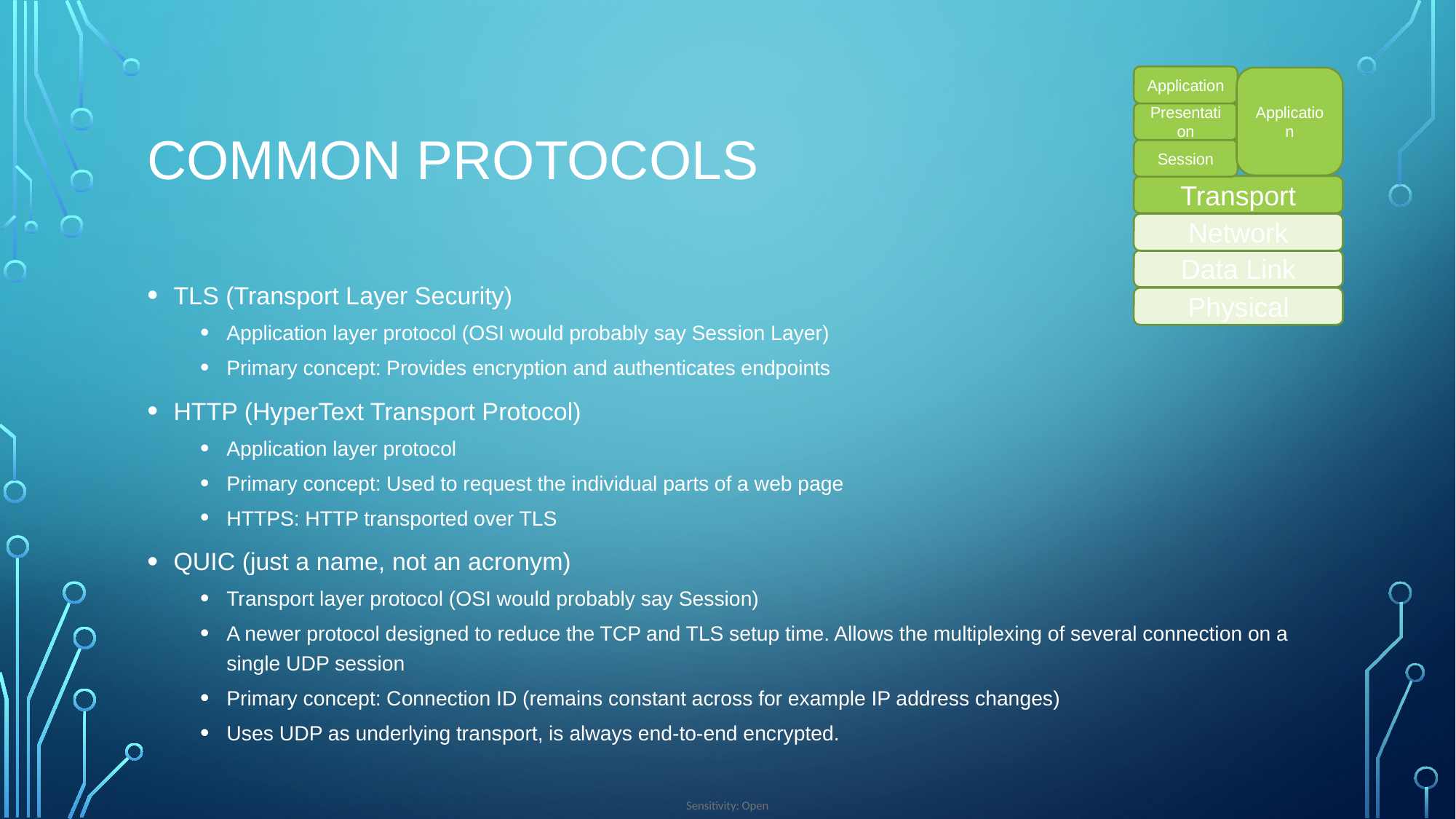

Application
Application
# Common protocols
Presentation
Session
Transport
Network
Data Link
TLS (Transport Layer Security)
Application layer protocol (OSI would probably say Session Layer)
Primary concept: Provides encryption and authenticates endpoints
HTTP (HyperText Transport Protocol)
Application layer protocol
Primary concept: Used to request the individual parts of a web page
HTTPS: HTTP transported over TLS
QUIC (just a name, not an acronym)
Transport layer protocol (OSI would probably say Session)
A newer protocol designed to reduce the TCP and TLS setup time. Allows the multiplexing of several connection on a single UDP session
Primary concept: Connection ID (remains constant across for example IP address changes)
Uses UDP as underlying transport, is always end-to-end encrypted.

Physical